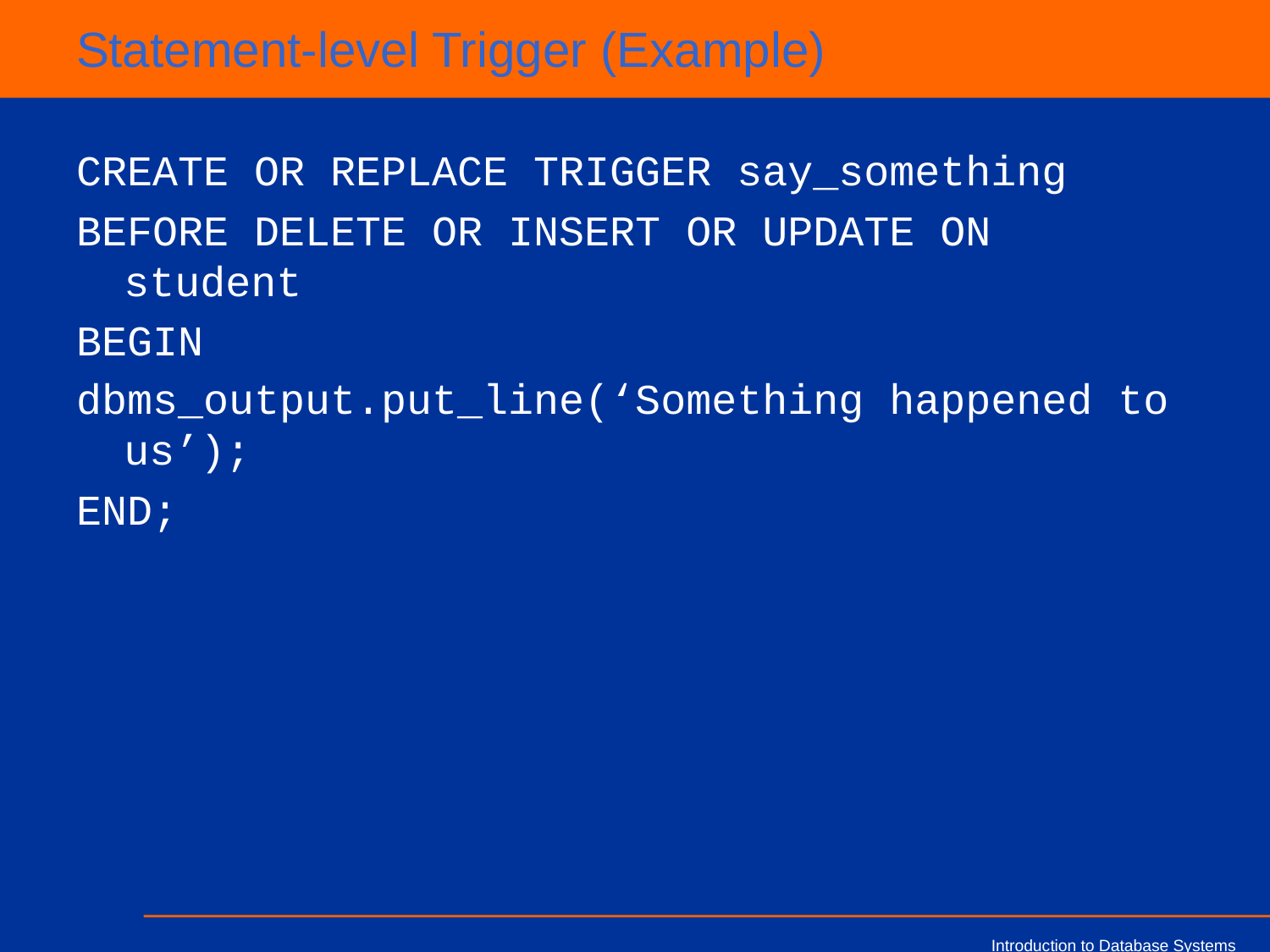

# Statement-level Trigger (Example)
CREATE OR REPLACE TRIGGER say_something
BEFORE DELETE OR INSERT OR UPDATE ON student
BEGIN
dbms_output.put_line(‘Something happened to us’);
END;

Introduction to Database Systems